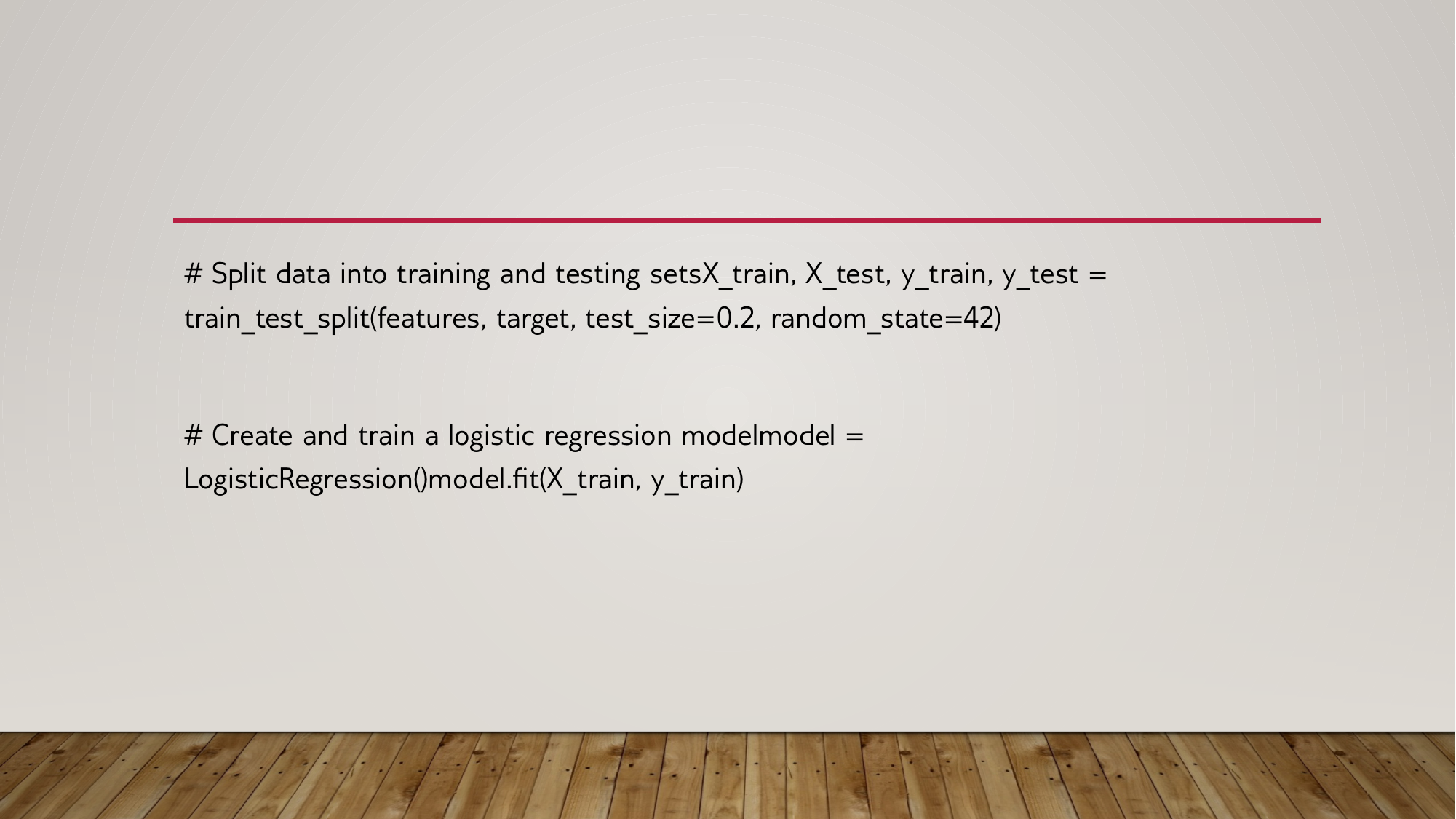

#
# Split data into training and testing setsX_train, X_test, y_train, y_test = train_test_split(features, target, test_size=0.2, random_state=42)

# Create and train a logistic regression modelmodel = LogisticRegression()model.fit(X_train, y_train)